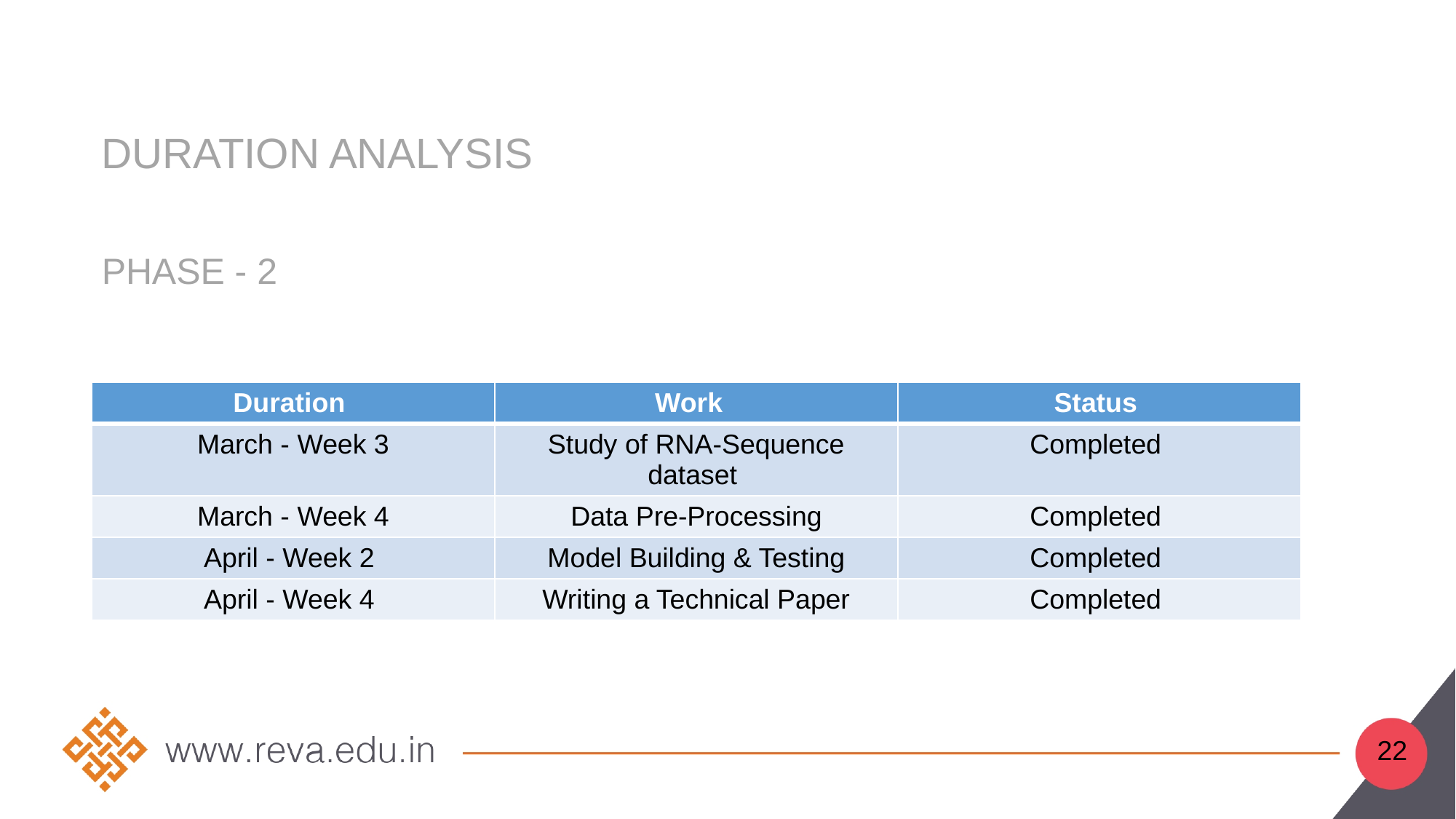

# DURATION ANALYSIS
PHASE - 2
| Duration | Work | Status |
| --- | --- | --- |
| March - Week 3 | Study of RNA-Sequence dataset | Completed |
| March - Week 4 | Data Pre-Processing | Completed |
| April - Week 2 | Model Building & Testing | Completed |
| April - Week 4 | Writing a Technical Paper | Completed |
22